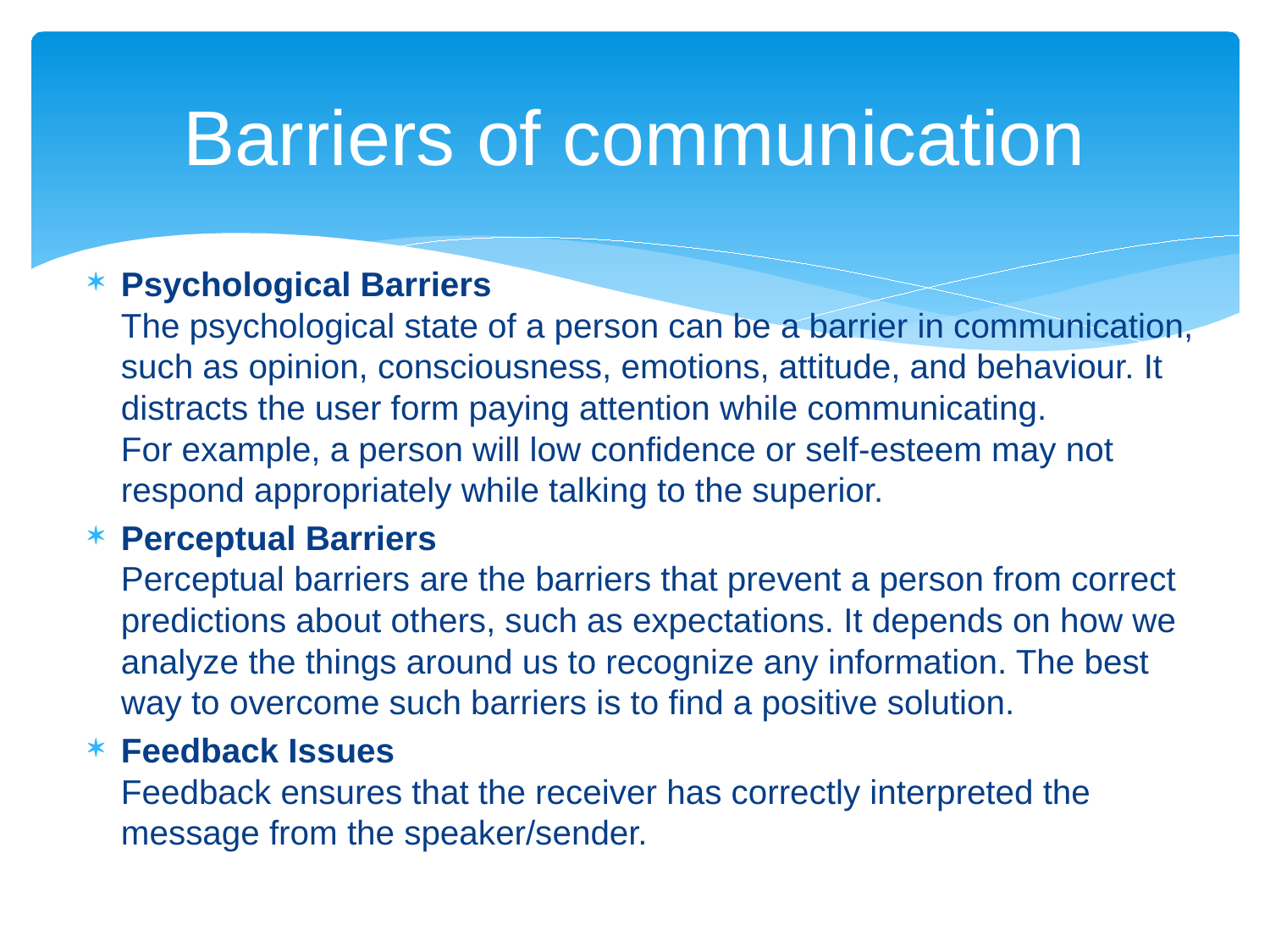

# Barriers of communication
Psychological Barriers
The psychological state of a person can be a barrier in communication, such as opinion, consciousness, emotions, attitude, and behaviour. It distracts the user form paying attention while communicating.
For example, a person will low confidence or self-esteem may not respond appropriately while talking to the superior.
Perceptual Barriers
Perceptual barriers are the barriers that prevent a person from correct predictions about others, such as expectations. It depends on how we analyze the things around us to recognize any information. The best way to overcome such barriers is to find a positive solution.
Feedback Issues
Feedback ensures that the receiver has correctly interpreted the message from the speaker/sender.